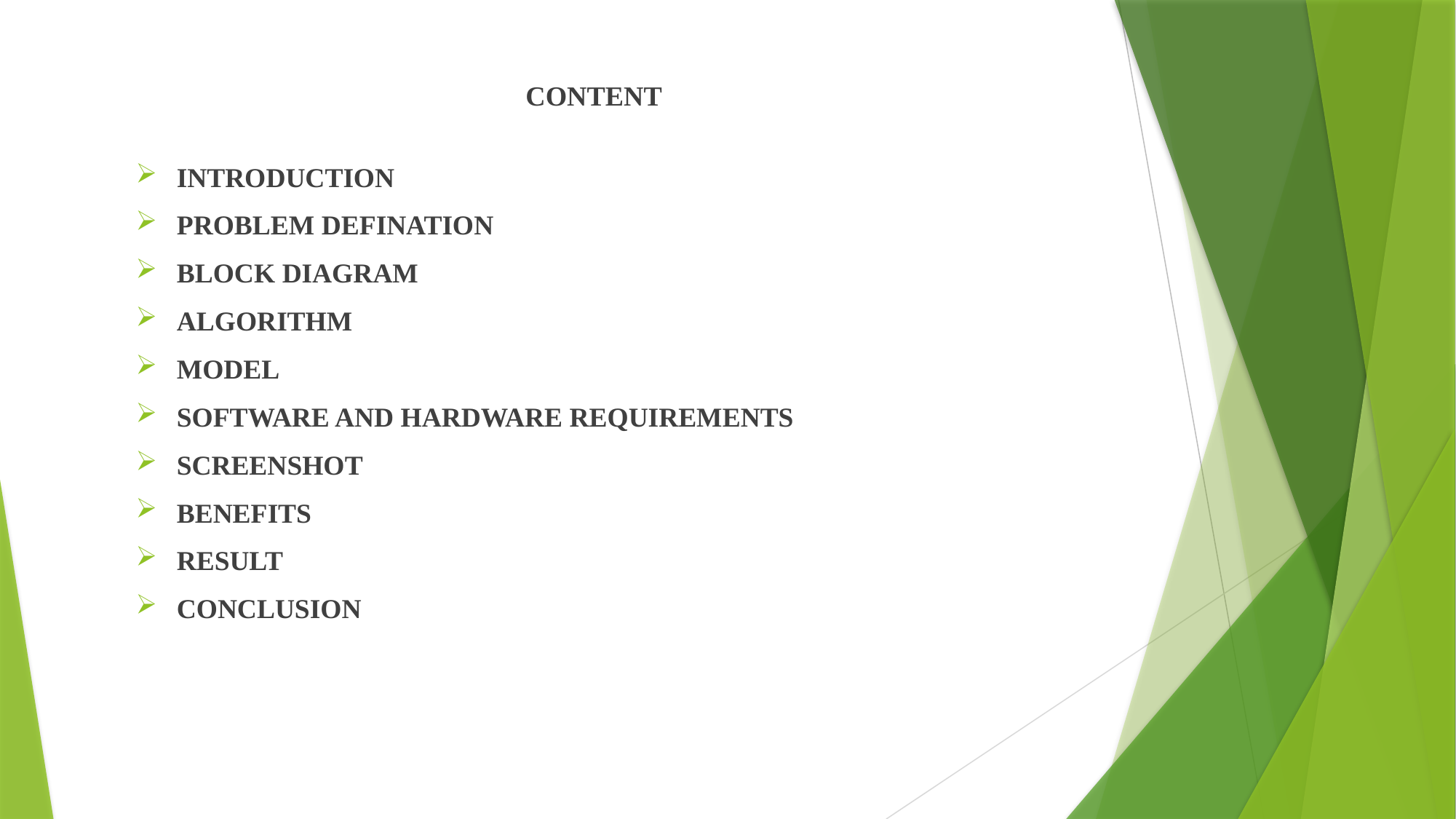

# CONTENT
INTRODUCTION
PROBLEM DEFINATION
BLOCK DIAGRAM
ALGORITHM
MODEL
SOFTWARE AND HARDWARE REQUIREMENTS
SCREENSHOT
BENEFITS
RESULT
CONCLUSION